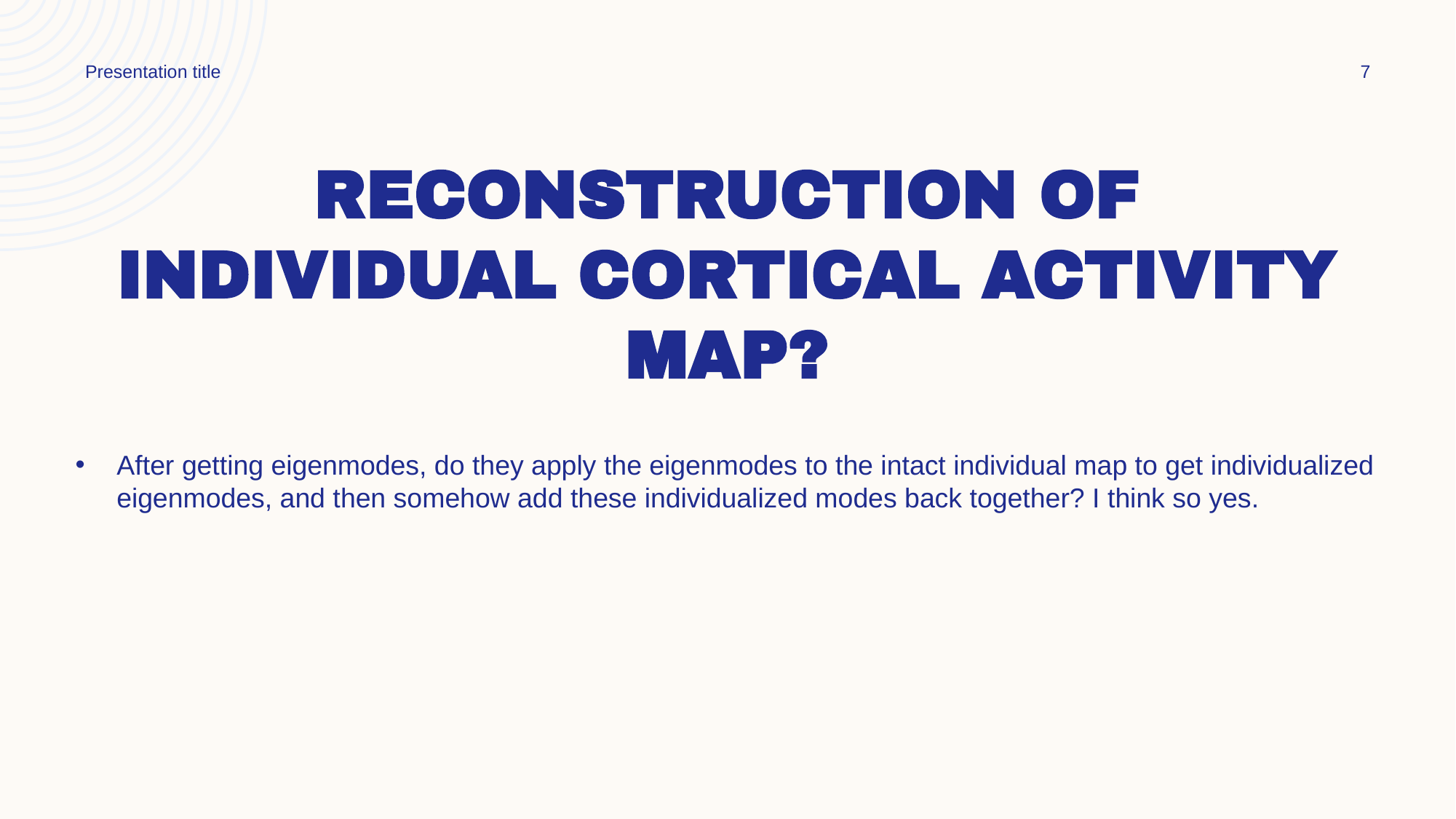

Presentation title
7
# Reconstruction of individual cortical activity map?

After getting eigenmodes, do they apply the eigenmodes to the intact individual map to get individualized eigenmodes, and then somehow add these individualized modes back together? I think so yes.